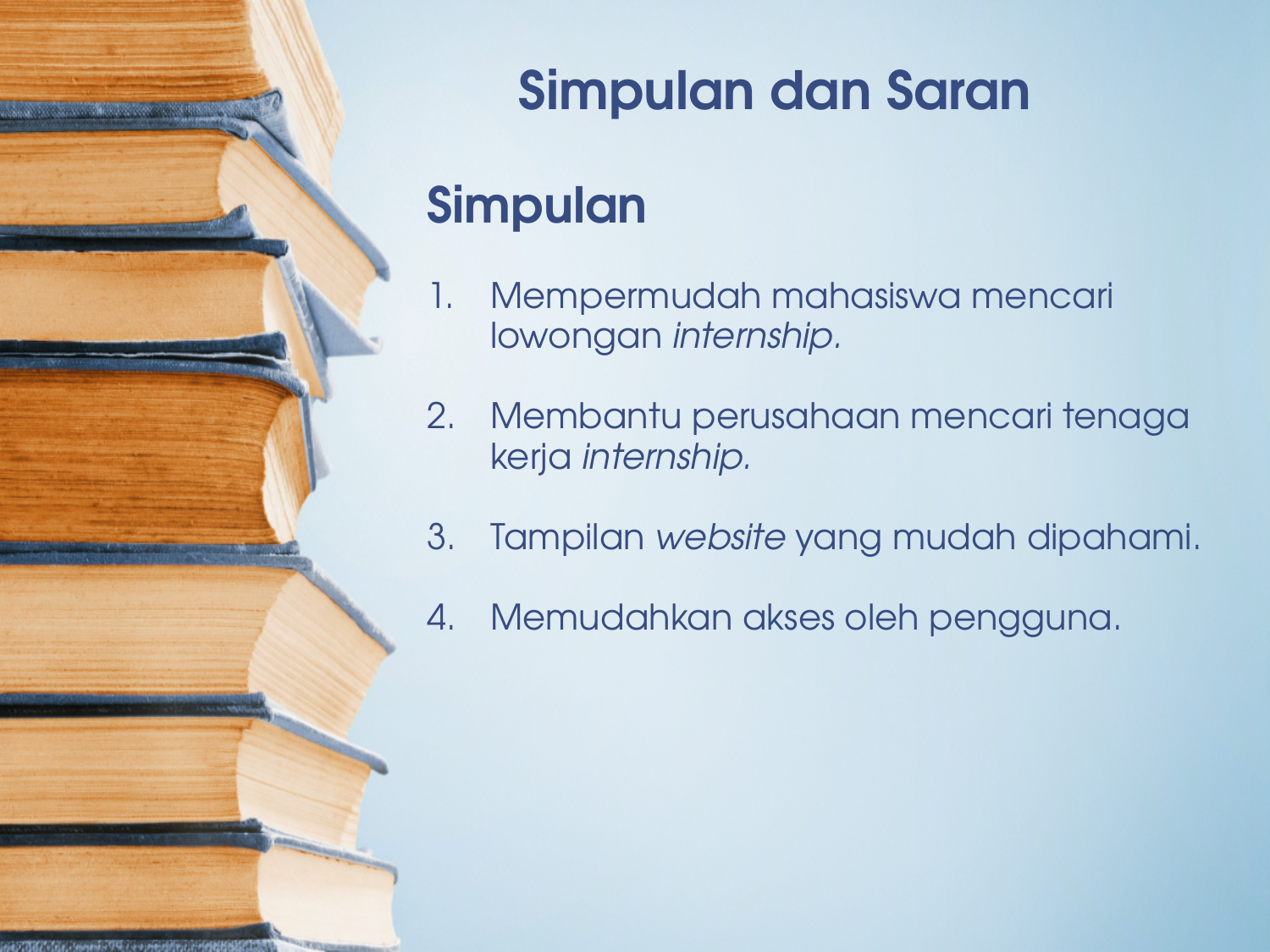

# Simpulan dan Saran
Simpulan

Mempermudah mahasiswa mencari lowongan internship.

Membantu perusahaan mencari tenaga kerja internship.

Tampilan website yang mudah dipahami.

Memudahkan akses oleh pengguna.